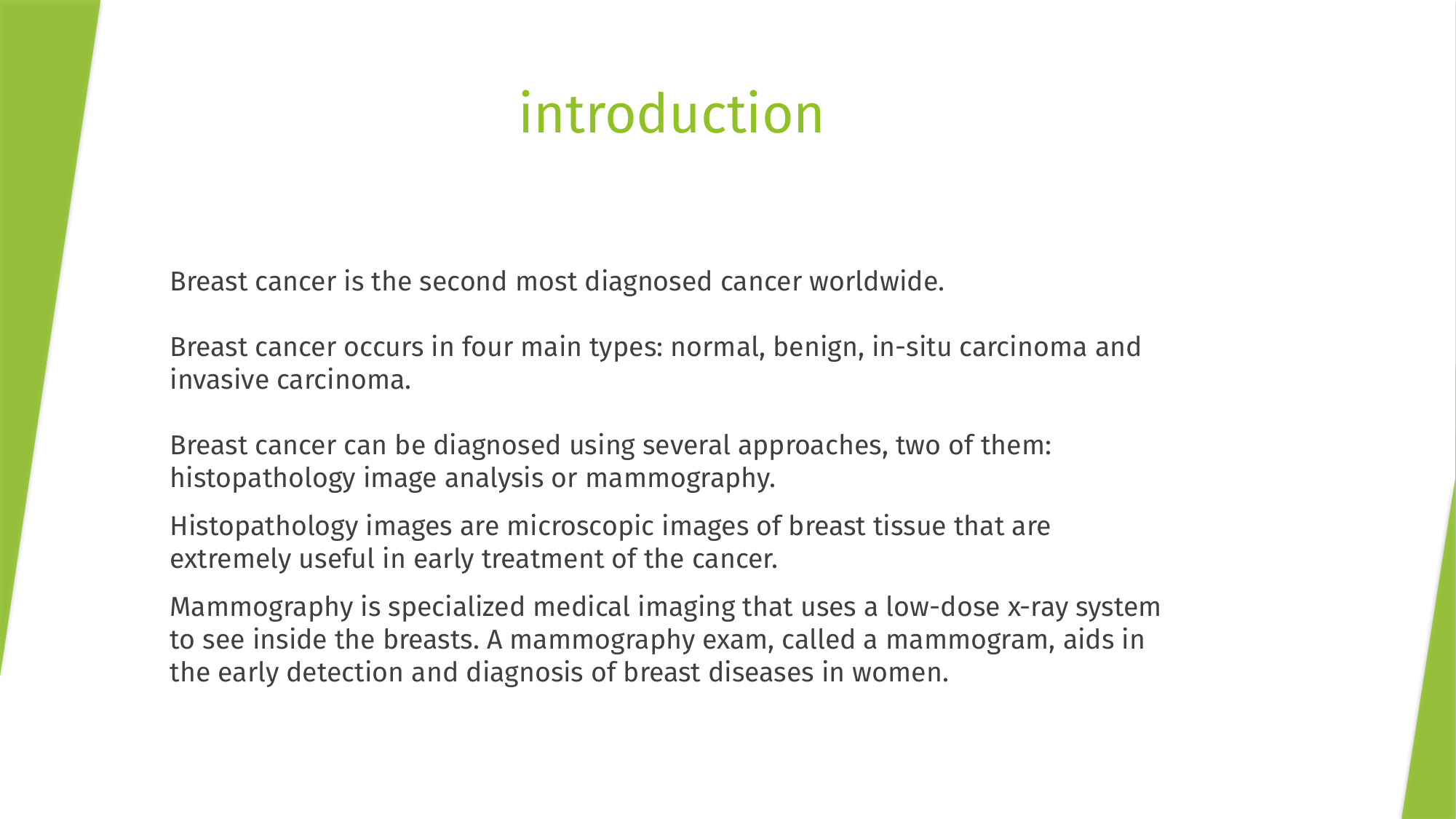

# introduction
Breast cancer is the second most diagnosed cancer worldwide.
Breast cancer occurs in four main types: normal, benign, in-situ carcinoma and invasive carcinoma.
Breast cancer can be diagnosed using several approaches, two of them: histopathology image analysis or mammography.
Histopathology images are microscopic images of breast tissue that are extremely useful in early treatment of the cancer.
Mammography is specialized medical imaging that uses a low-dose x-ray system to see inside the breasts. A mammography exam, called a mammogram, aids in the early detection and diagnosis of breast diseases in women.